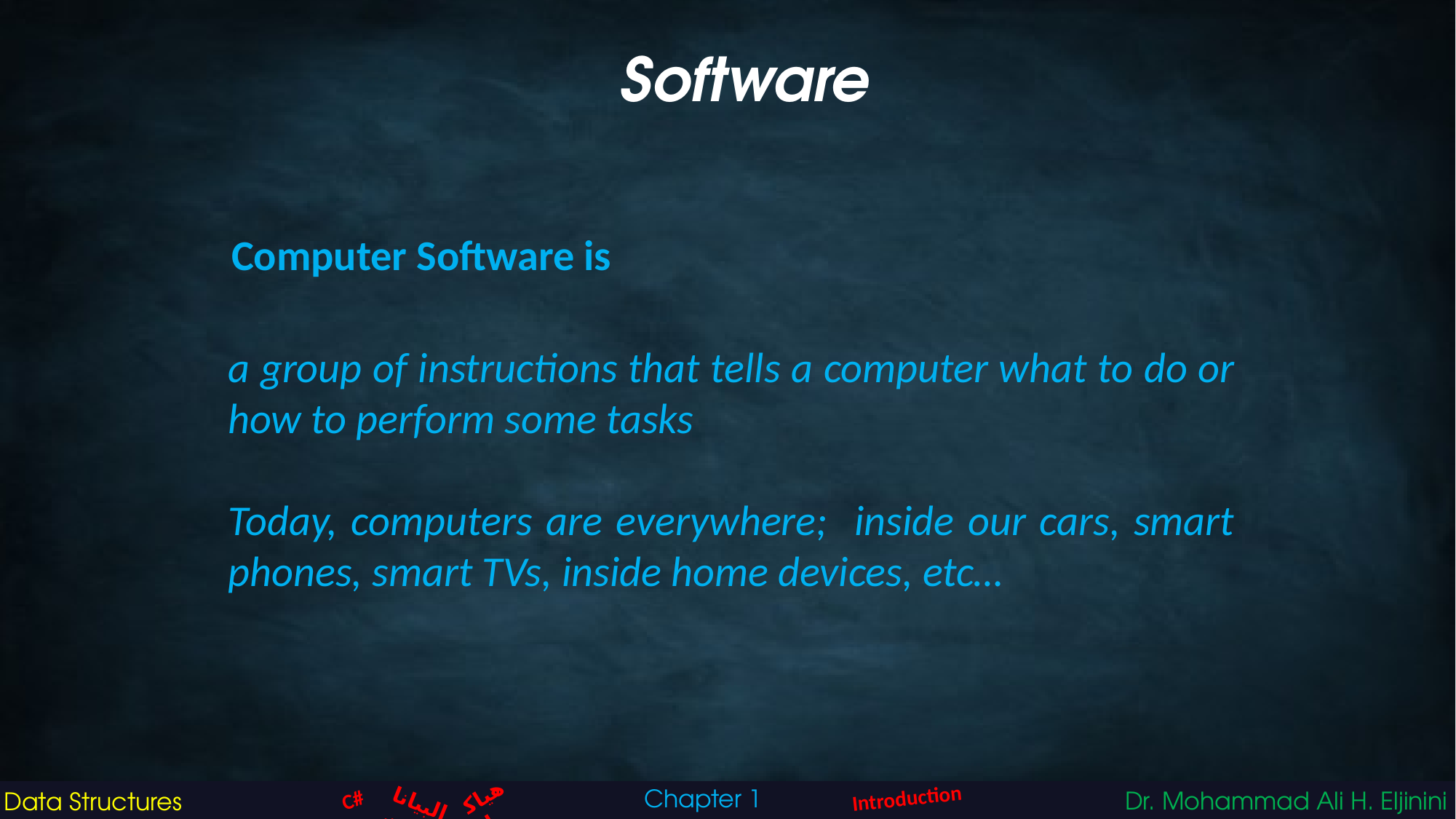

Software
Computer Software is
a group of instructions that tells a computer what to do or how to perform some tasks

Today, computers are everywhere;  inside our cars, smart phones, smart TVs, inside home devices, etc…